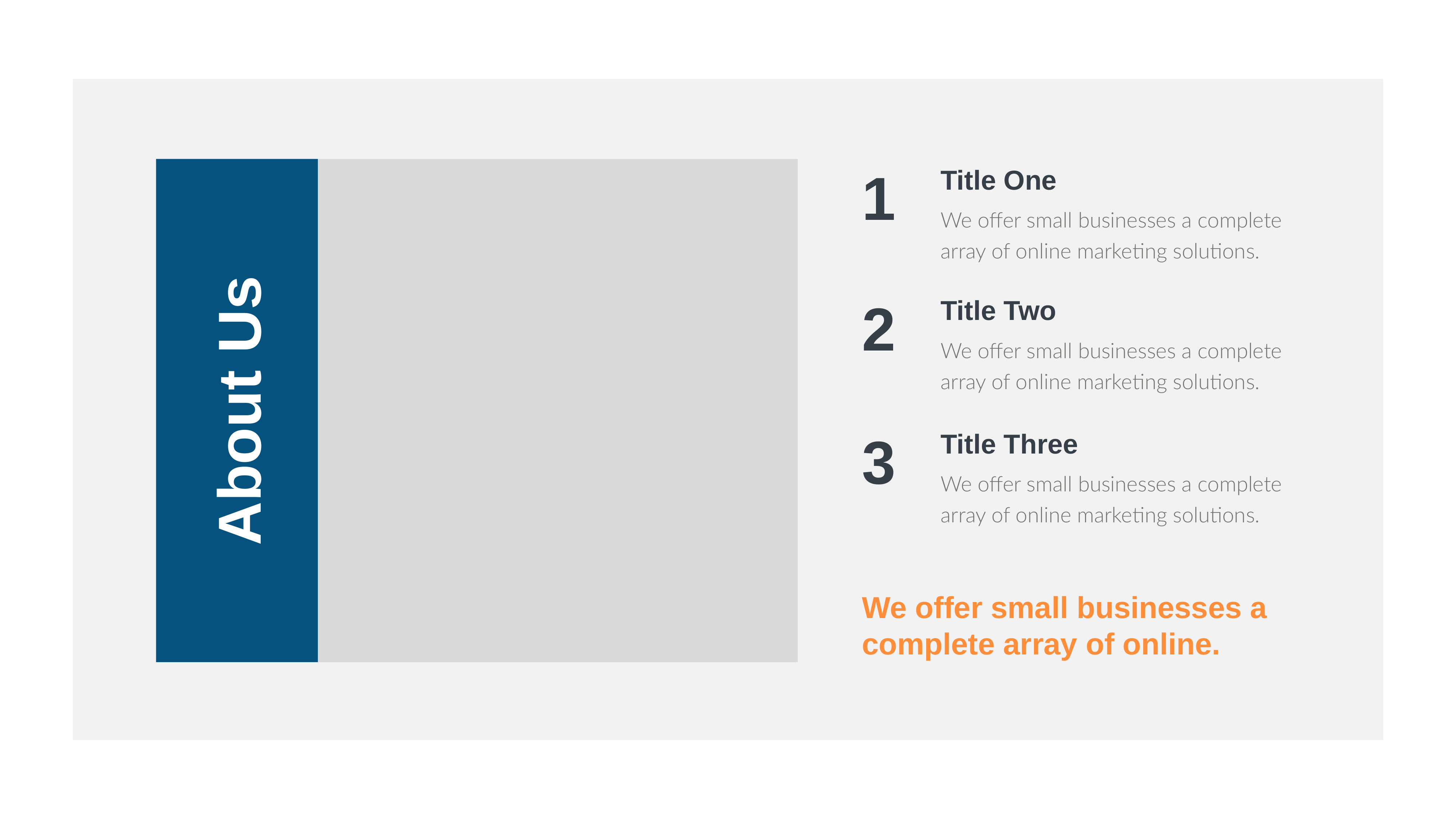

1
Title One
We offer small businesses a complete array of online marketing solutions.
2
Title Two
We offer small businesses a complete array of online marketing solutions.
3
Title Three
We offer small businesses a complete array of online marketing solutions.
We offer small businesses a complete array of online.

About Us